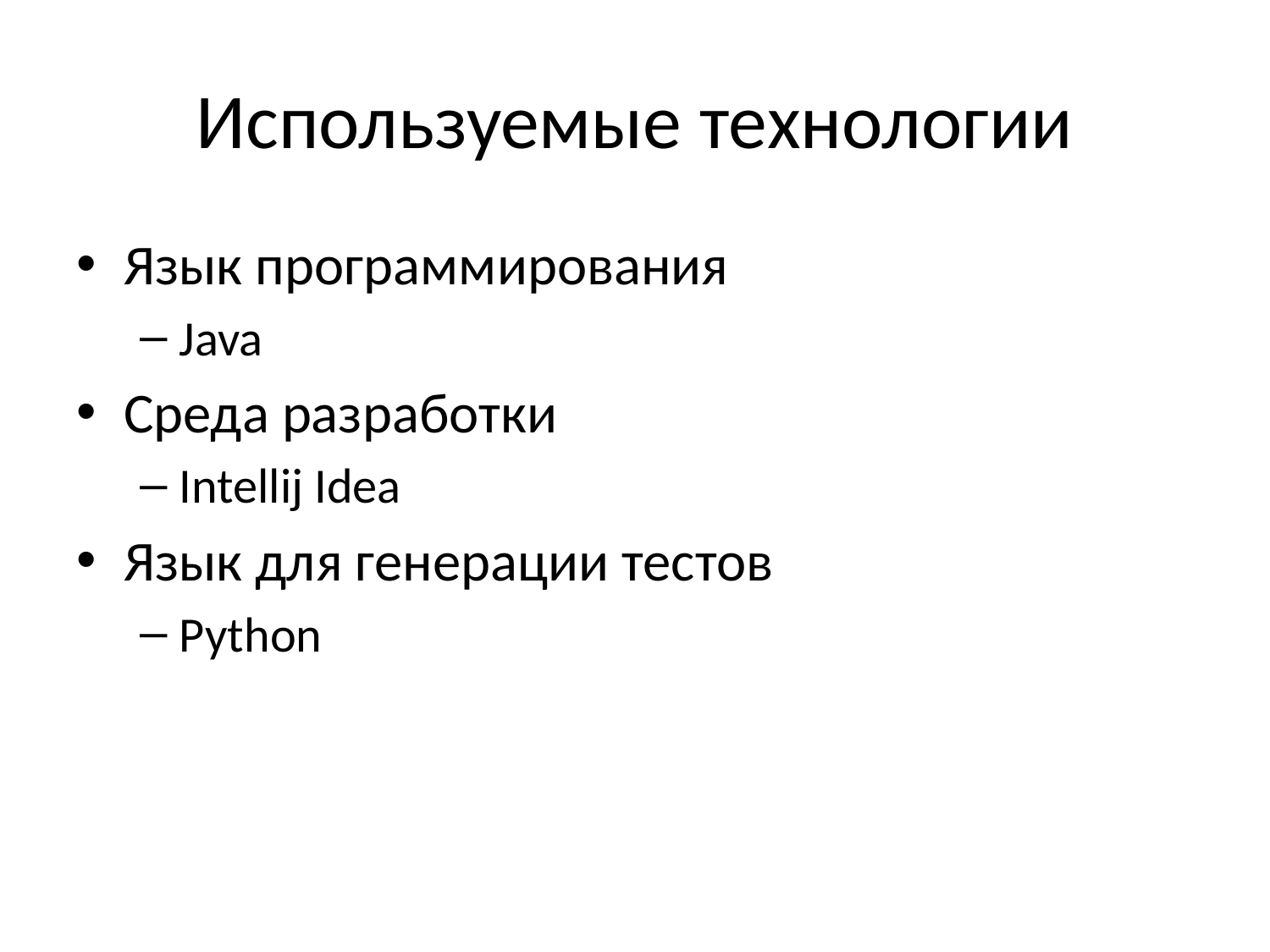

# Используемые технологии
Язык программирования
Java
Среда разработки
Intellij Idea
Язык для генерации тестов
Python